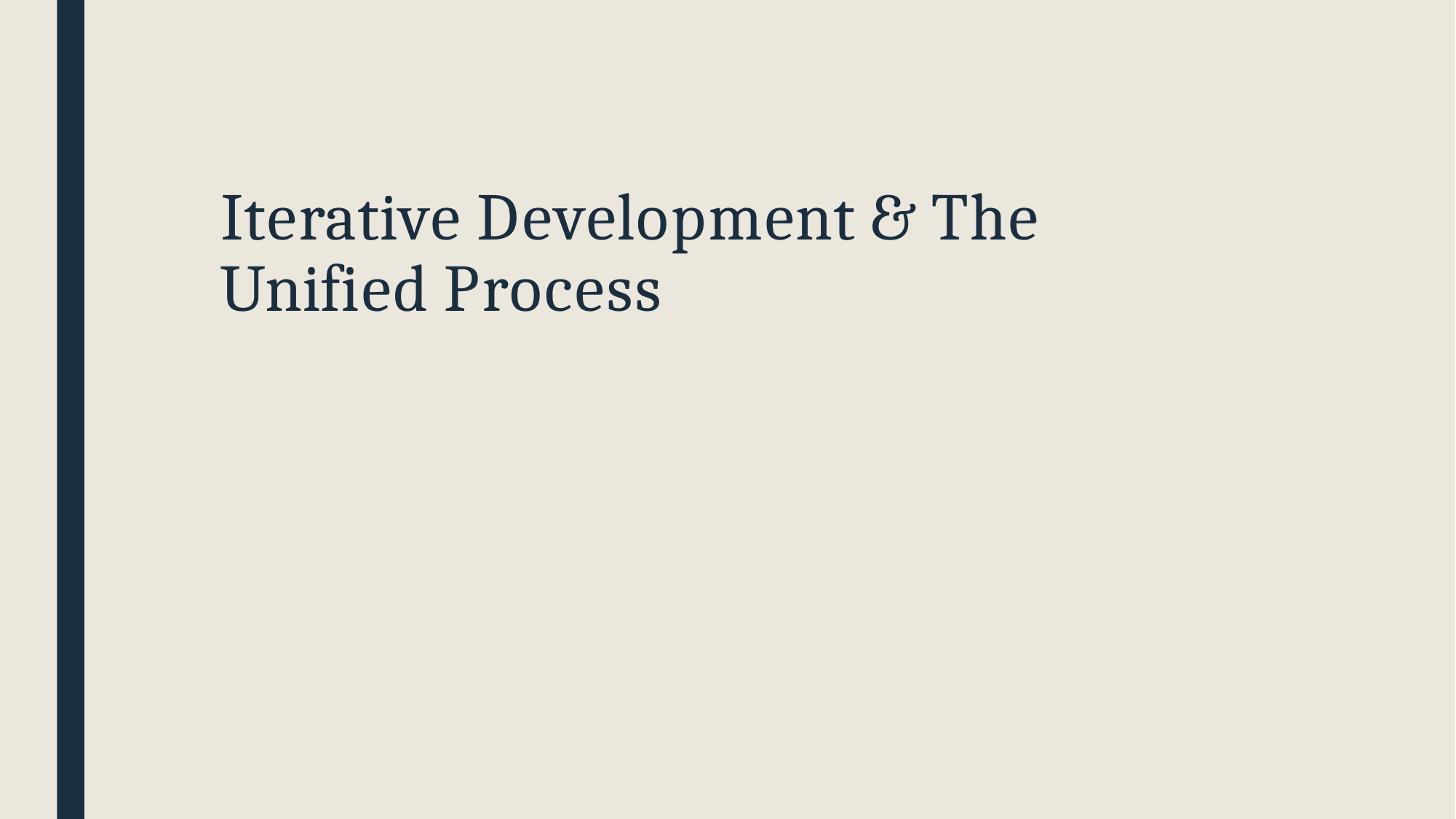

# Iterative Development & The Unified Process